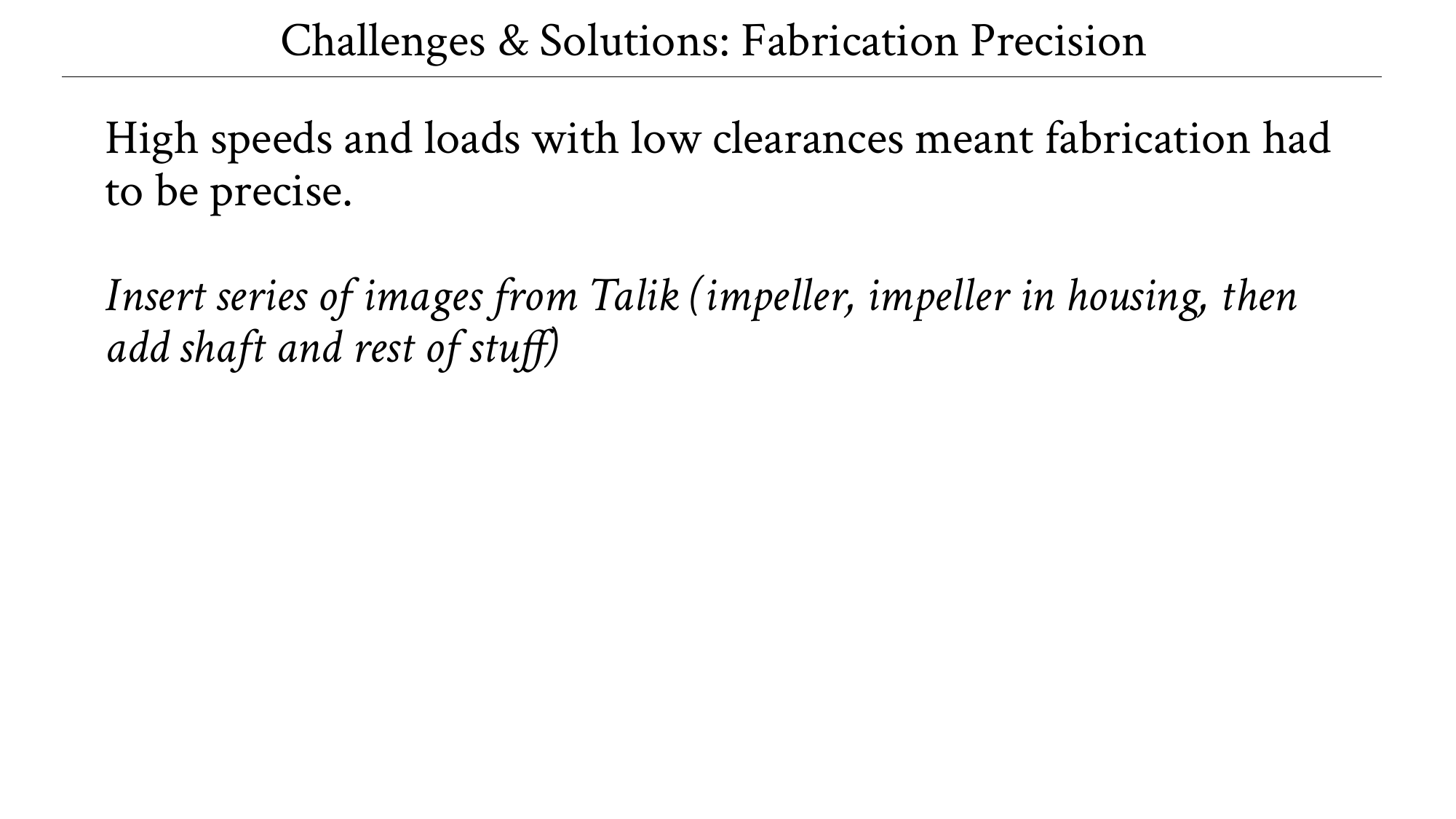

Challenges & Solutions: Fabrication Precision
High speeds and loads with low clearances meant fabrication had to be precise.

Insert series of images from Talik (impeller, impeller in housing, then add shaft and rest of stuff)